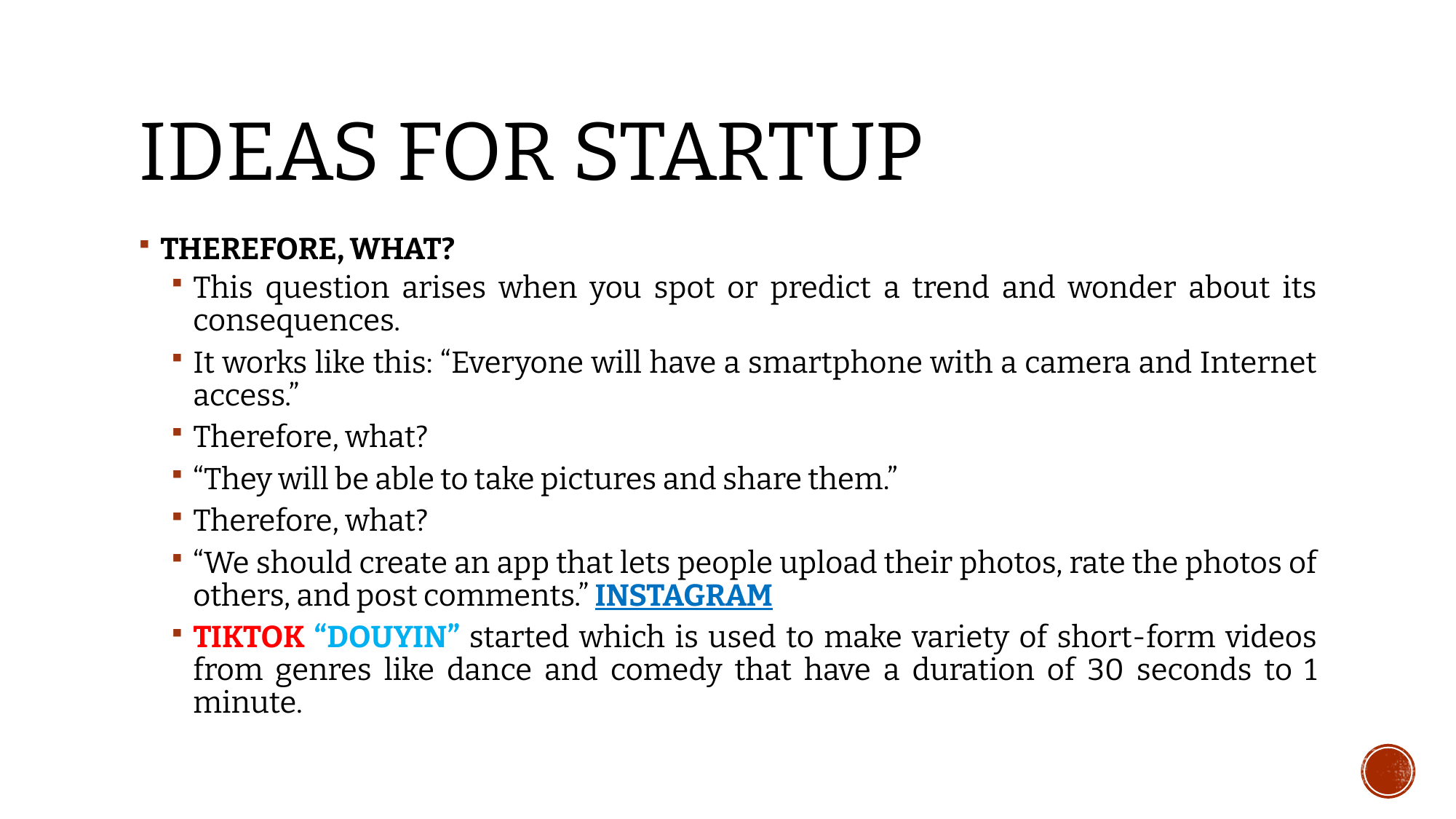

# Ideas for startup
THEREFORE, WHAT?
This question arises when you spot or predict a trend and wonder about its consequences.
It works like this: “Everyone will have a smartphone with a camera and Internet access.”
Therefore, what?
“They will be able to take pictures and share them.”
Therefore, what?
“We should create an app that lets people upload their photos, rate the photos of others, and post comments.” INSTAGRAM
TIKTOK “DOUYIN” started which is used to make variety of short-form videos from genres like dance and comedy that have a duration of 30 seconds to 1 minute.